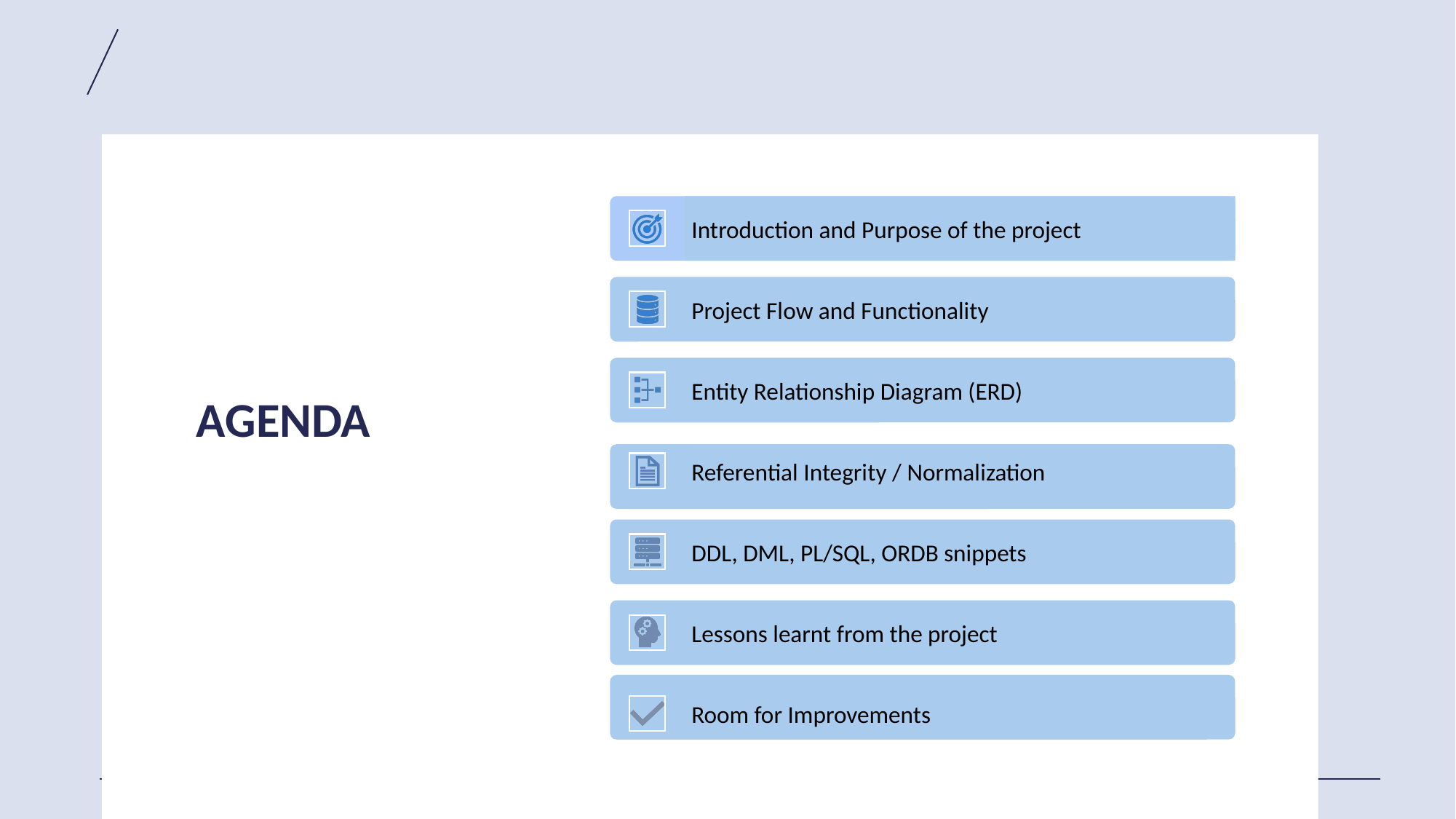

AGENDA

Introduction and Purpose of the project
Project Flow and Functionality
Entity Relationship Diagram (ERD)
Referential Integrity / Normalization
DDL, DML, PL/SQL, ORDB snippets
Lessons learnt from the project
Room for Improvements